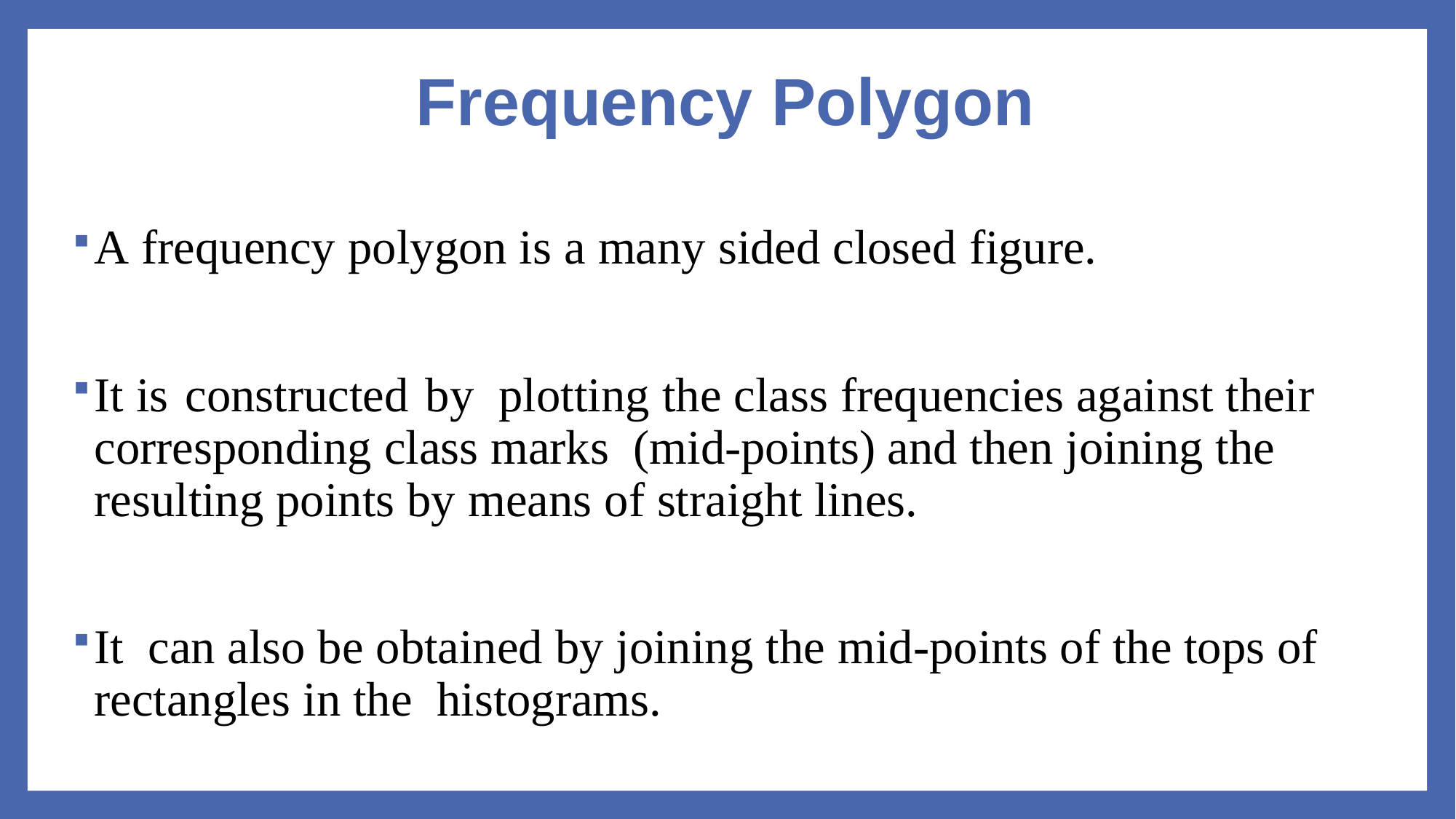

# Frequency Polygon
A frequency polygon is a many sided closed figure.

It is constructed by  plotting the class frequencies against their corresponding class marks  (mid-points) and then joining the resulting points by means of straight lines.

It  can also be obtained by joining the mid-points of the tops of rectangles in the  histograms.